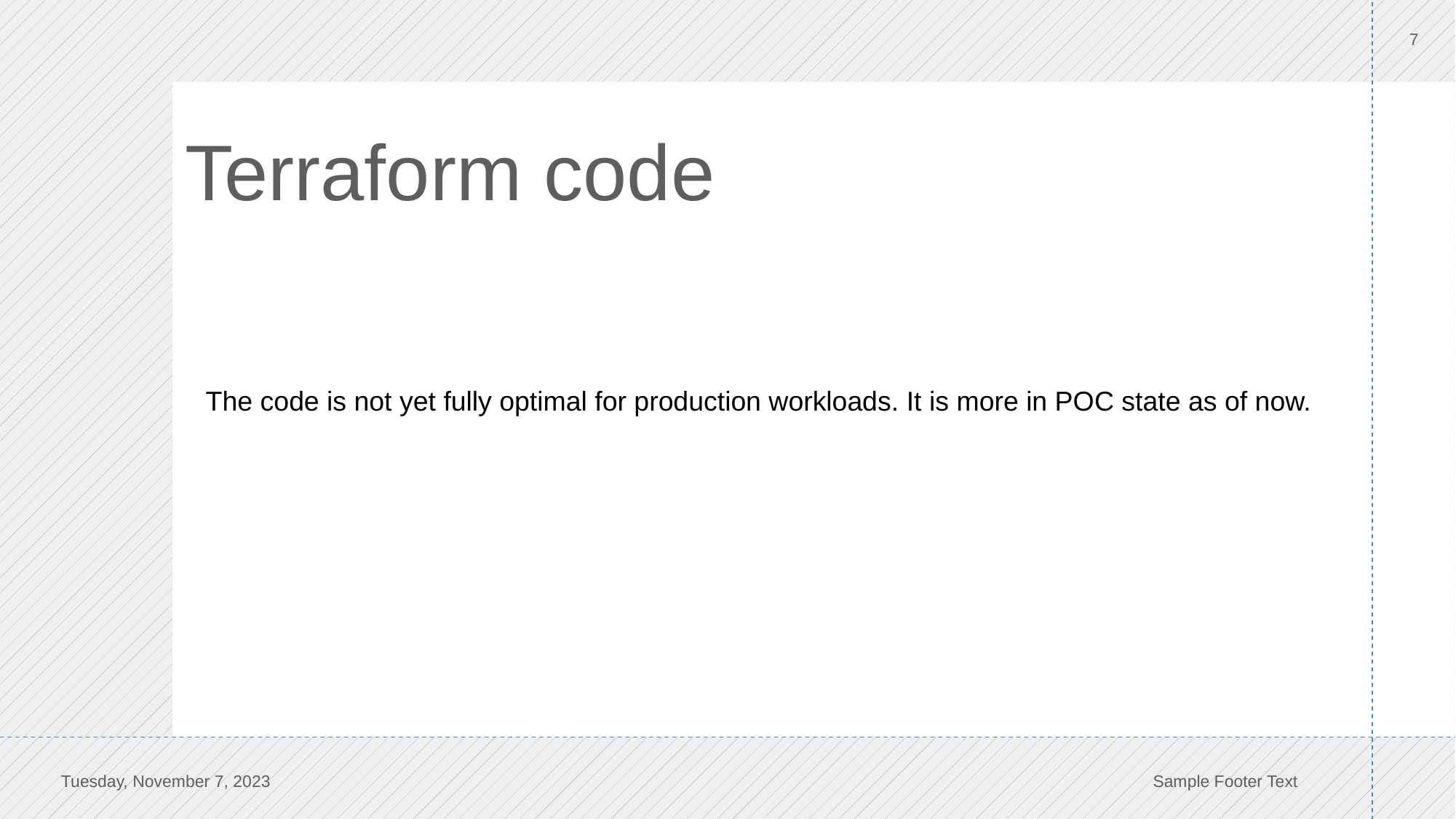

7
# Terraform code
The code is not yet fully optimal for production workloads. It is more in POC state as of now.
Tuesday, November 7, 2023
Sample Footer Text